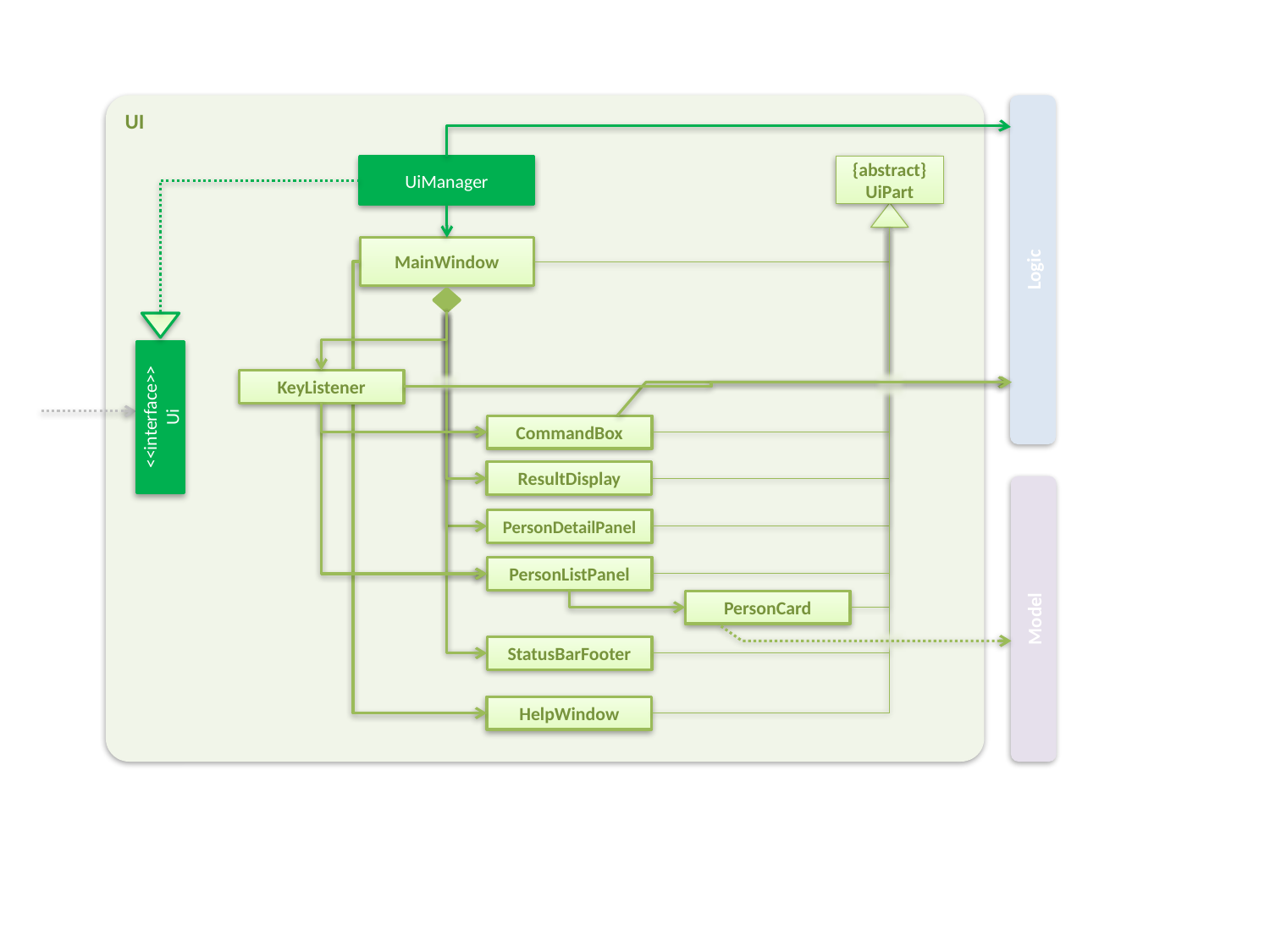

UI
{abstract}
UiPart
UiManager

MainWindow
Logic

KeyListener

<<interface>>
Ui
CommandBox
ResultDisplay
PersonDetailPanel
PersonListPanel
PersonCard
Model

StatusBarFooter
HelpWindow